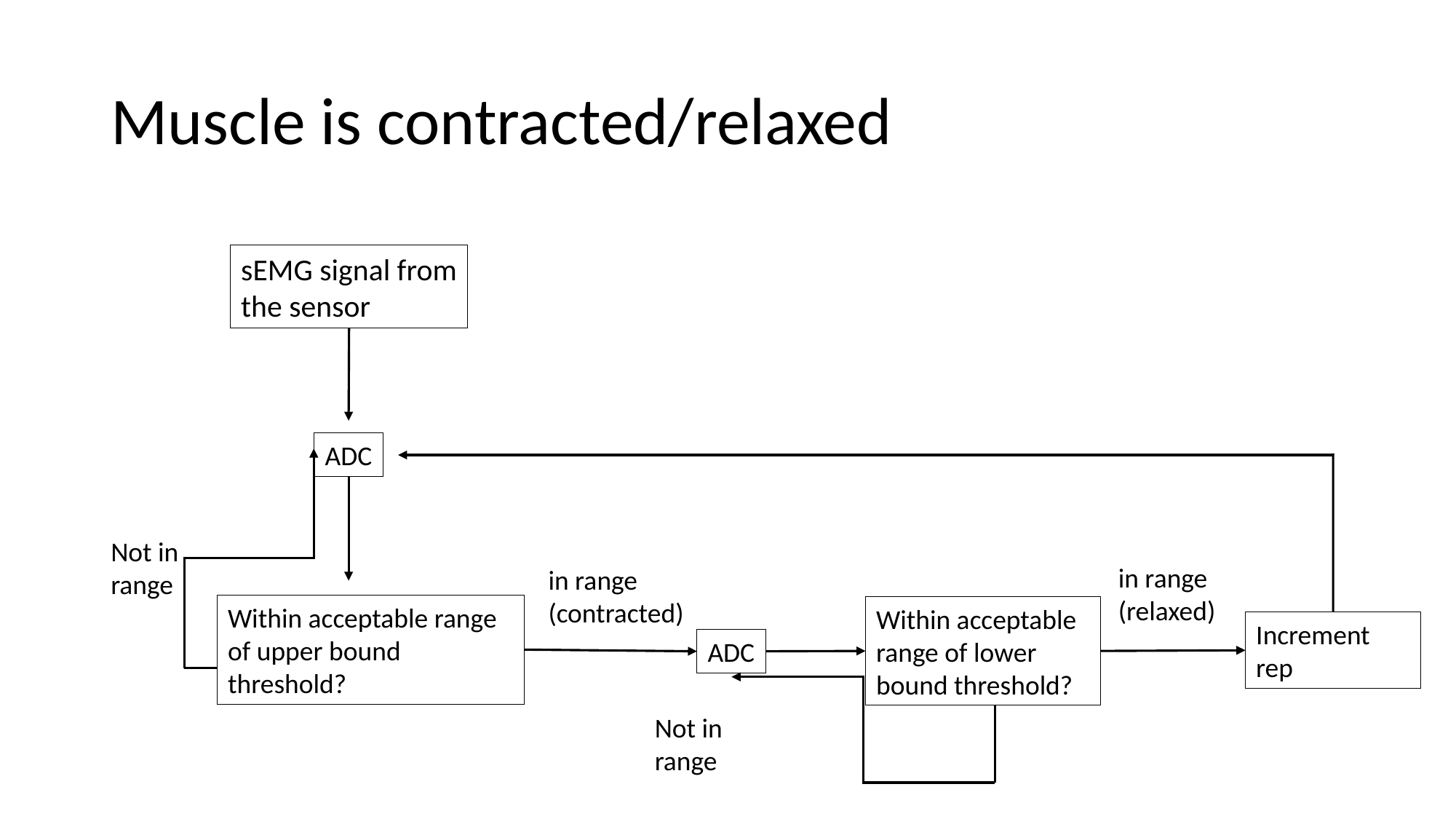

# Muscle is contracted/relaxed
sEMG signal from the sensor
ADC
Not in range
in range (relaxed)
in range       (contracted)
Within acceptable range of upper bound threshold?
Within acceptable range of lower bound threshold?
Increment rep
ADC
Not in range